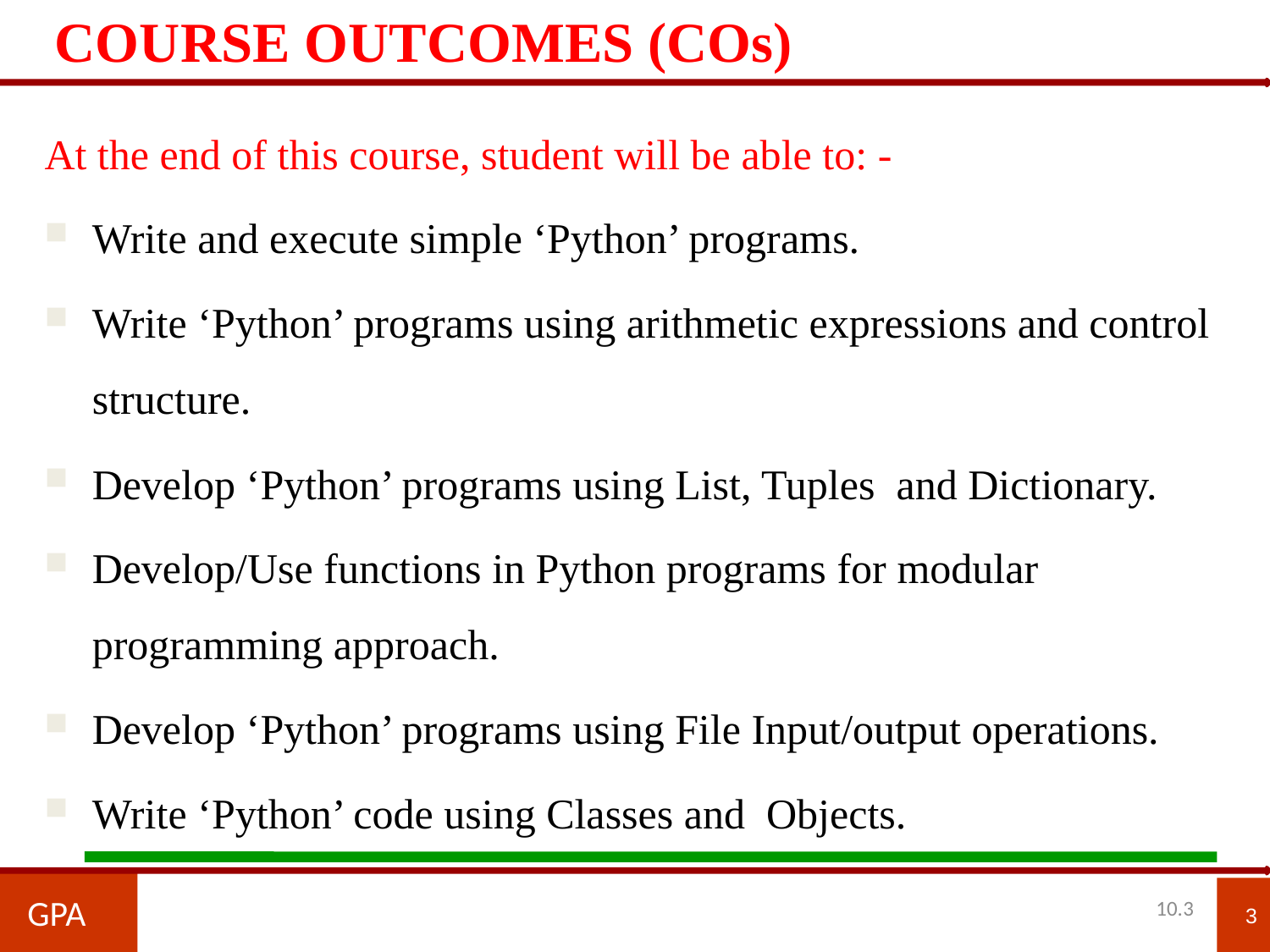

COURSE OUTCOMES (COs)

At the end of this course, student will be able to: -
Write and execute simple ‘Python’ programs.
Write ‘Python’ programs using arithmetic expressions and control structure.
Develop ‘Python’ programs using List, Tuples  and Dictionary.
Develop/Use functions in Python programs for modular programming approach.
Develop ‘Python’ programs using File Input/output operations.
Write ‘Python’ code using Classes and  Objects.

GPA
3
10.3